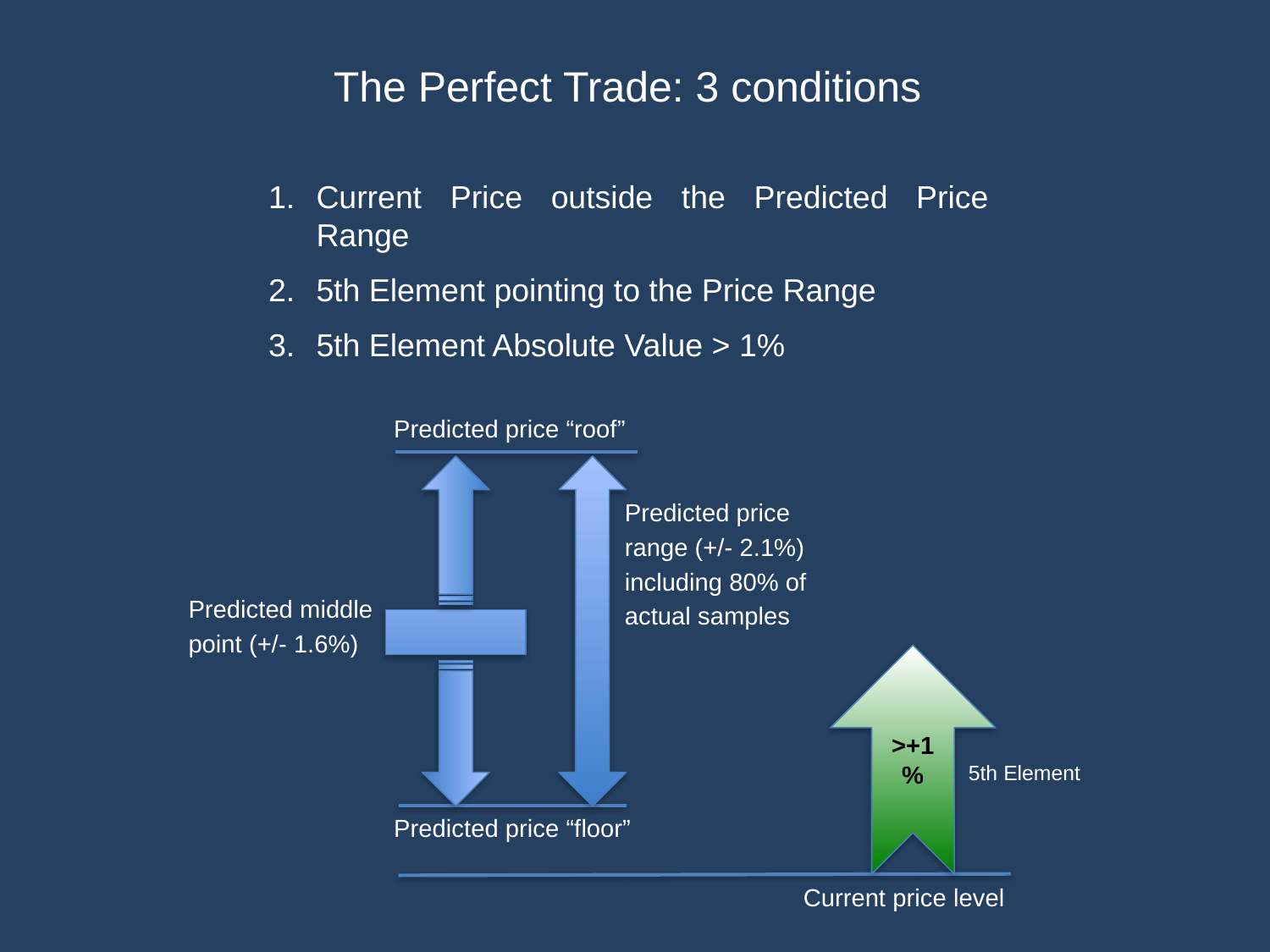

The Perfect Trade: 3 conditions
Current Price outside the Predicted Price Range

5th Element pointing to the Price Range

5th Element Absolute Value > 1%
Predicted price “roof”

Predicted price
range (+/- 2.1%)
including 80% of
actual samples

Predicted middle
point (+/- 1.6%)
>+1%

5th Element
Predicted price “floor”
Current price level